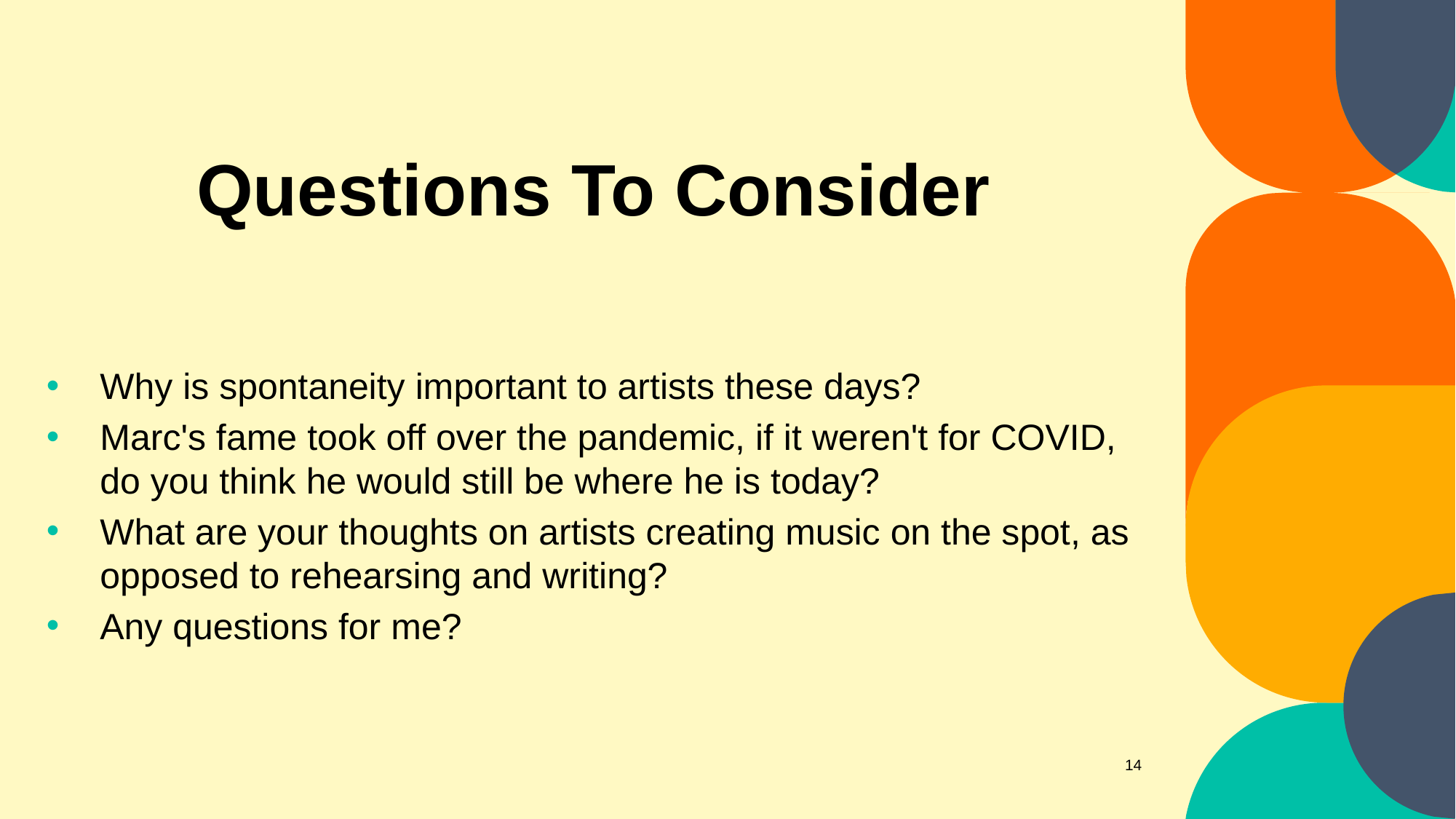

# Questions To Consider
Why is spontaneity important to artists these days?
Marc's fame took off over the pandemic, if it weren't for COVID, do you think he would still be where he is today?
What are your thoughts on artists creating music on the spot, as opposed to rehearsing and writing?
Any questions for me?
14